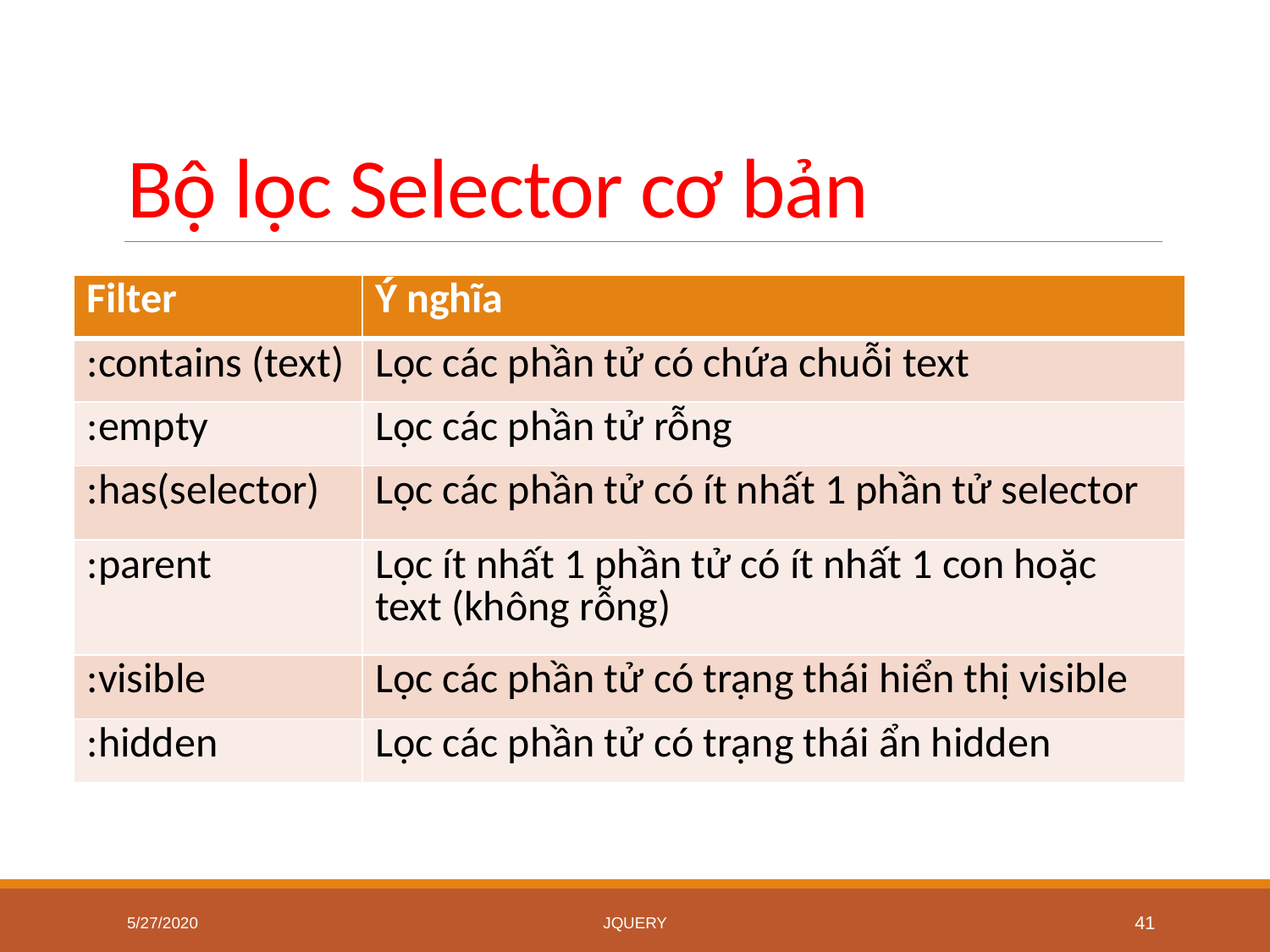

# Bộ lọc Selector cơ bản
| Filter | Ý nghĩa |
| --- | --- |
| :contains (text) | Lọc các phần tử có chứa chuỗi text |
| :empty | Lọc các phần tử rỗng |
| :has(selector) | Lọc các phần tử có ít nhất 1 phần tử selector |
| :parent | Lọc ít nhất 1 phần tử có ít nhất 1 con hoặc text (không rỗng) |
| :visible | Lọc các phần tử có trạng thái hiển thị visible |
| :hidden | Lọc các phần tử có trạng thái ẩn hidden |
5/27/2020
jQuery
41